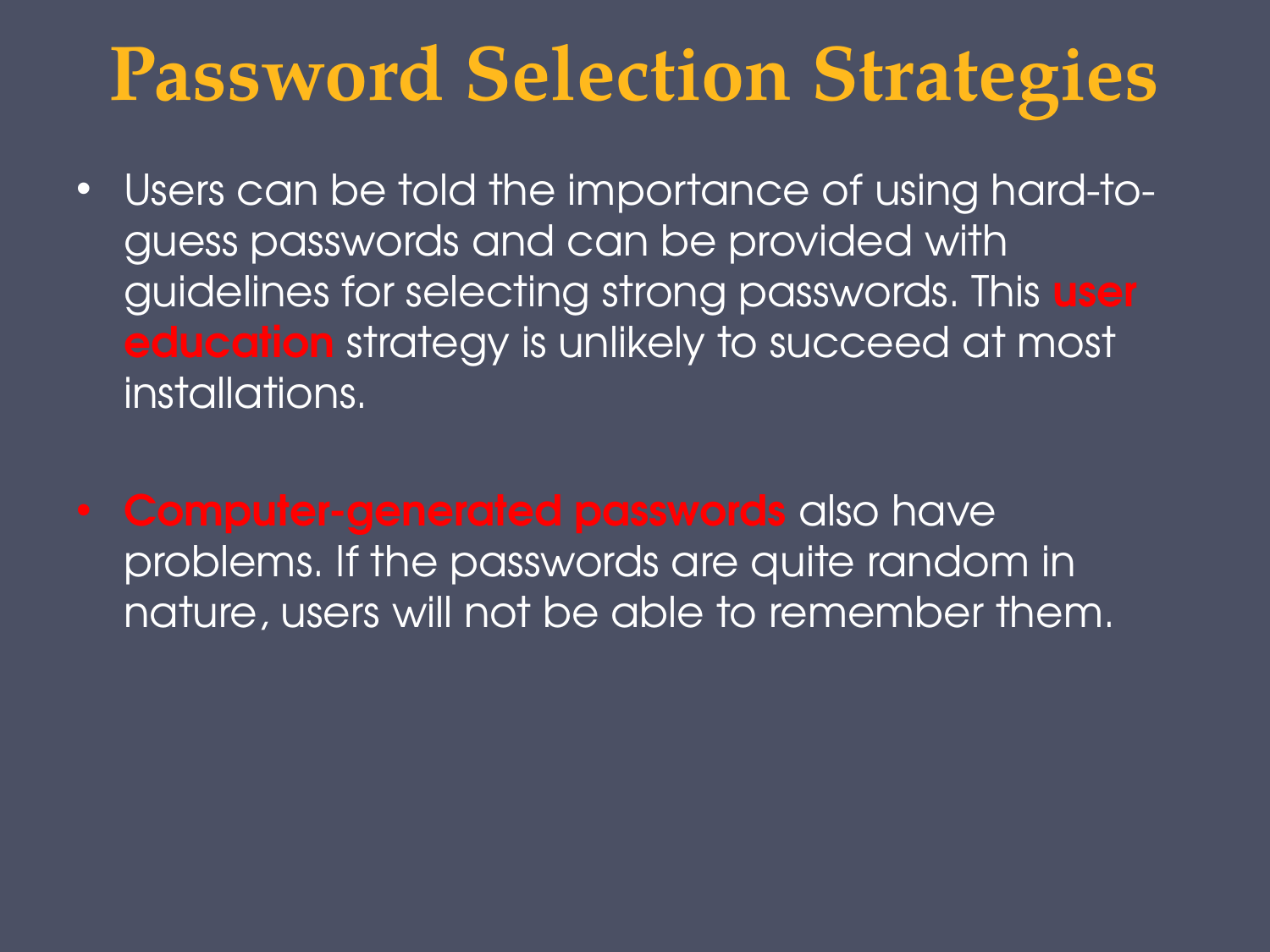

# Password Selection Strategies
Users can be told the importance of using hard-to-guess passwords and can be provided with guidelines for selecting strong passwords. This user education strategy is unlikely to succeed at most installations.

Computer-generated passwords also have problems. If the passwords are quite random in nature, users will not be able to remember them.